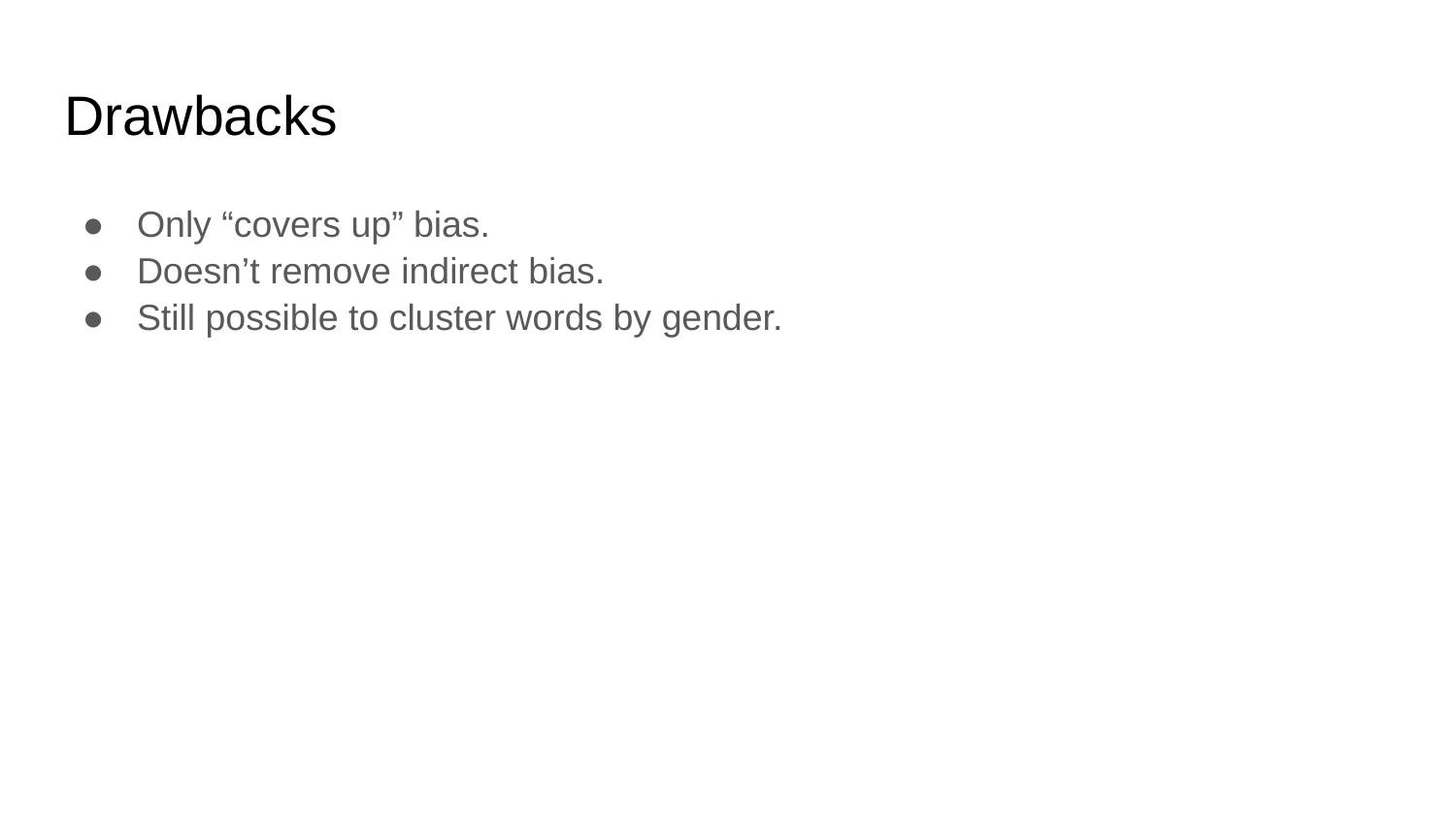

# Drawbacks
Only “covers up” bias.
Doesn’t remove indirect bias.
Still possible to cluster words by gender.